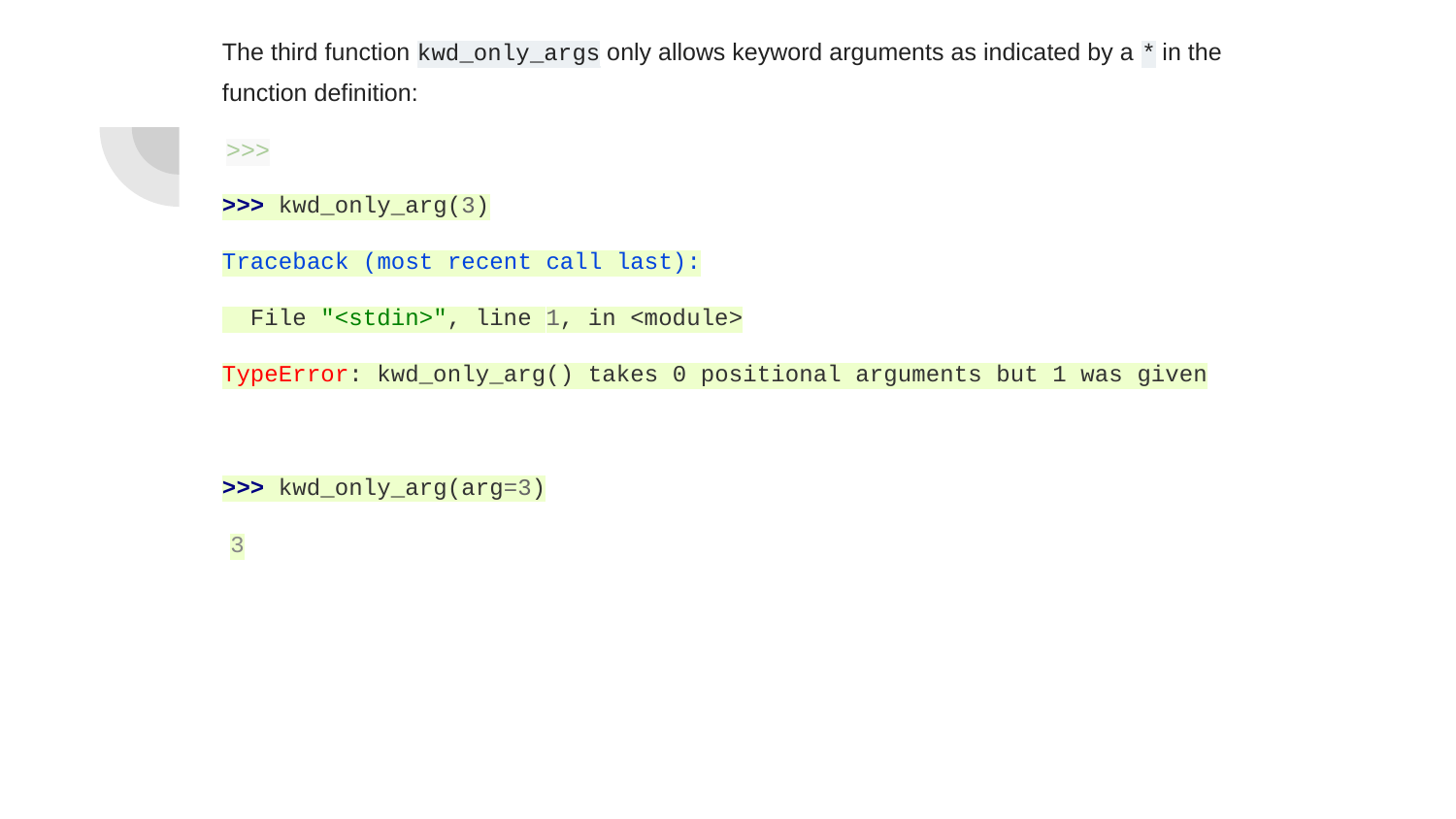

The third function kwd_only_args only allows keyword arguments as indicated by a * in the function definition:
>>>
>>> kwd_only_arg(3)
Traceback (most recent call last):
  File "<stdin>", line 1, in <module>
TypeError: kwd_only_arg() takes 0 positional arguments but 1 was given

>>> kwd_only_arg(arg=3)
3